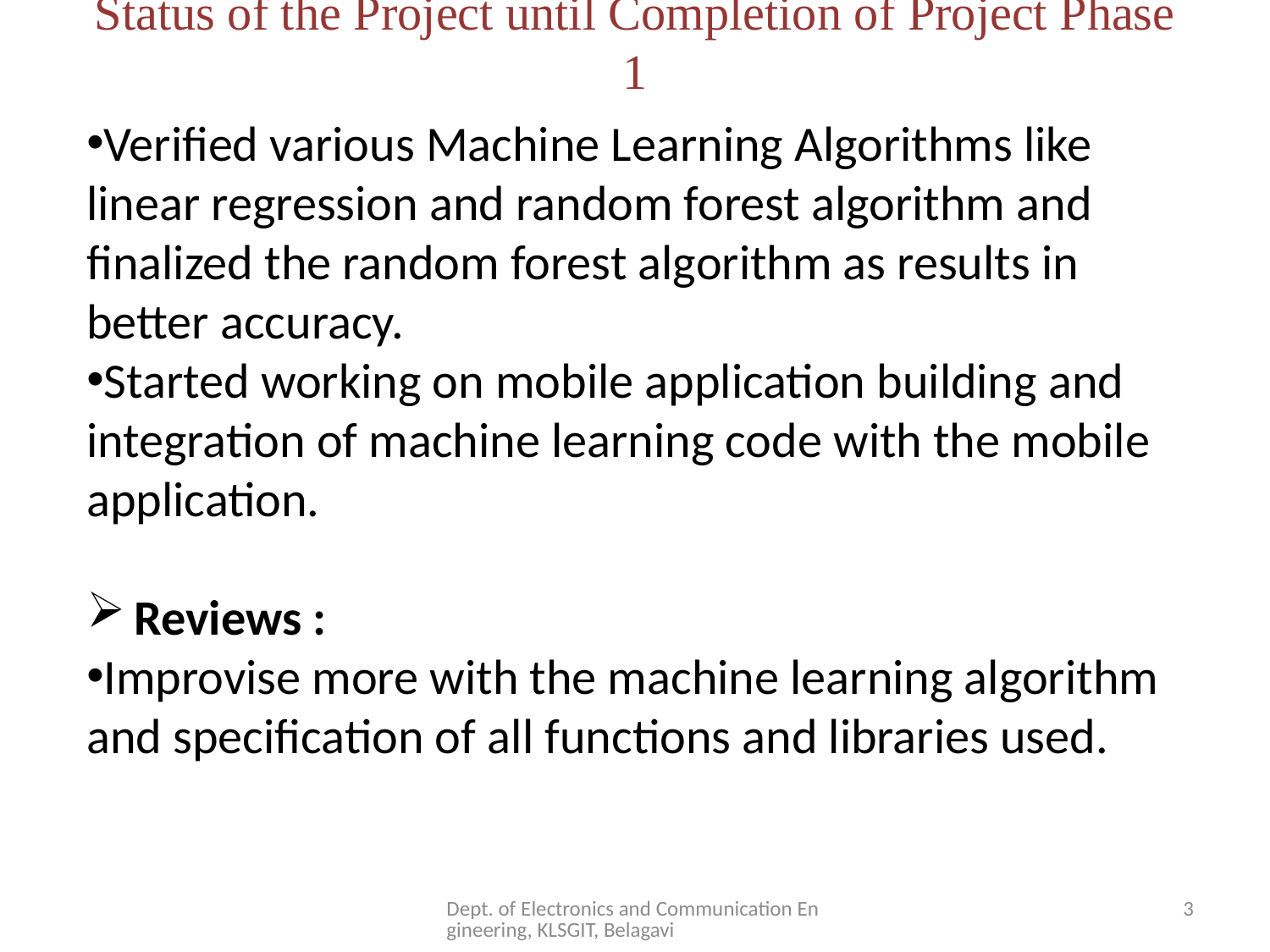

# Status of the Project until Completion of Project Phase 1
Verified various Machine Learning Algorithms like linear regression and random forest algorithm and finalized the random forest algorithm as results in better accuracy.
Started working on mobile application building and integration of machine learning code with the mobile application.

Reviews :
Improvise more with the machine learning algorithm and specification of all functions and libraries used.

Dept. of Electronics and Communication Engineering, KLSGIT, Belagavi
3